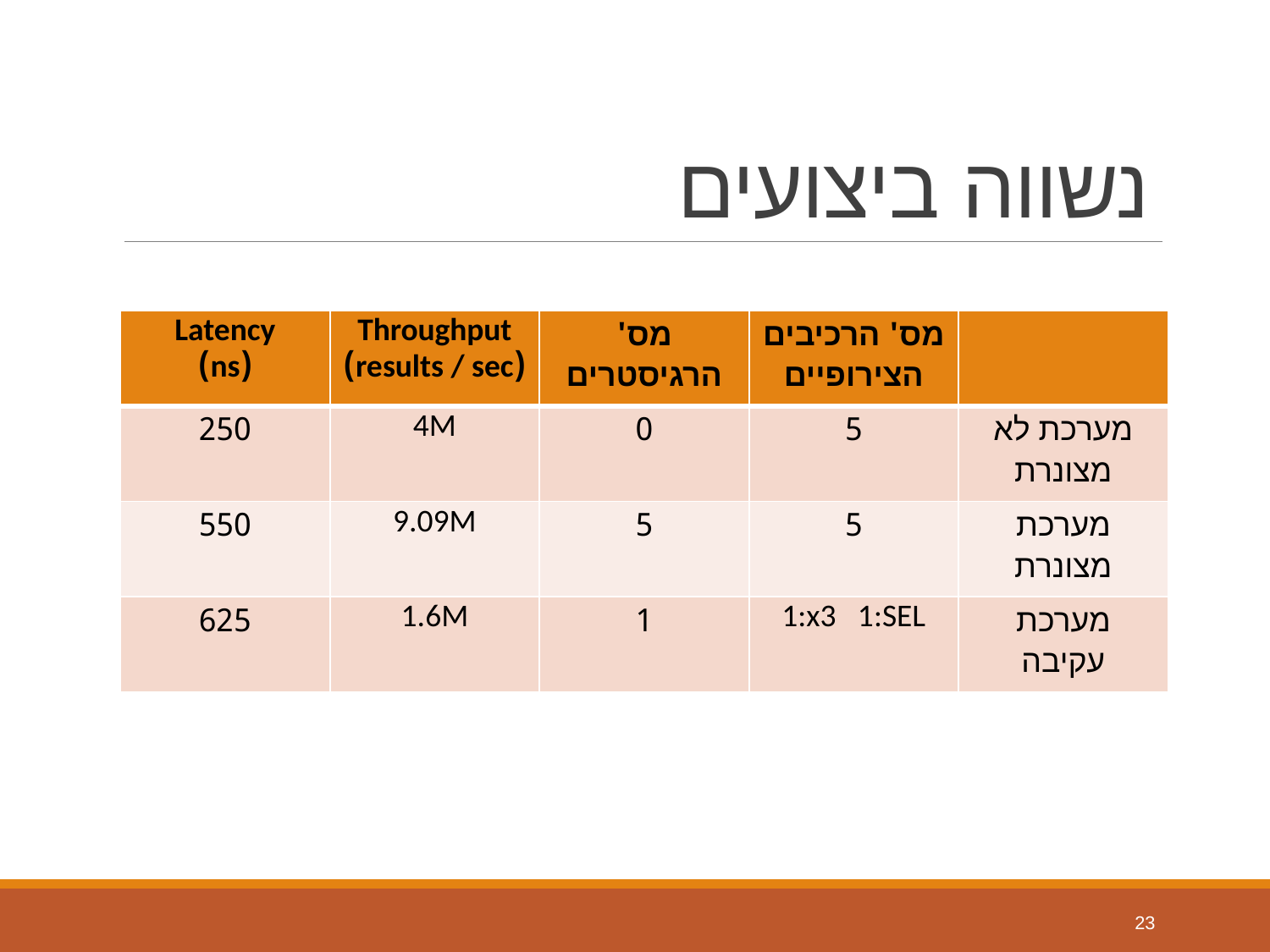

# נשווה ביצועים
| Latency (ns) | Throughput (results / sec) | מס' הרגיסטרים | מס' הרכיבים הצירופיים |  |
| --- | --- | --- | --- | --- |
| 250 | 4M | 0 | 5 | מערכת לא מצונרת |
| 550 | 9.09M | 5 | 5 | מערכת מצונרת |
| 625 | 1.6M | 1 | 1:x3 1:SEL | מערכת עקיבה |
23